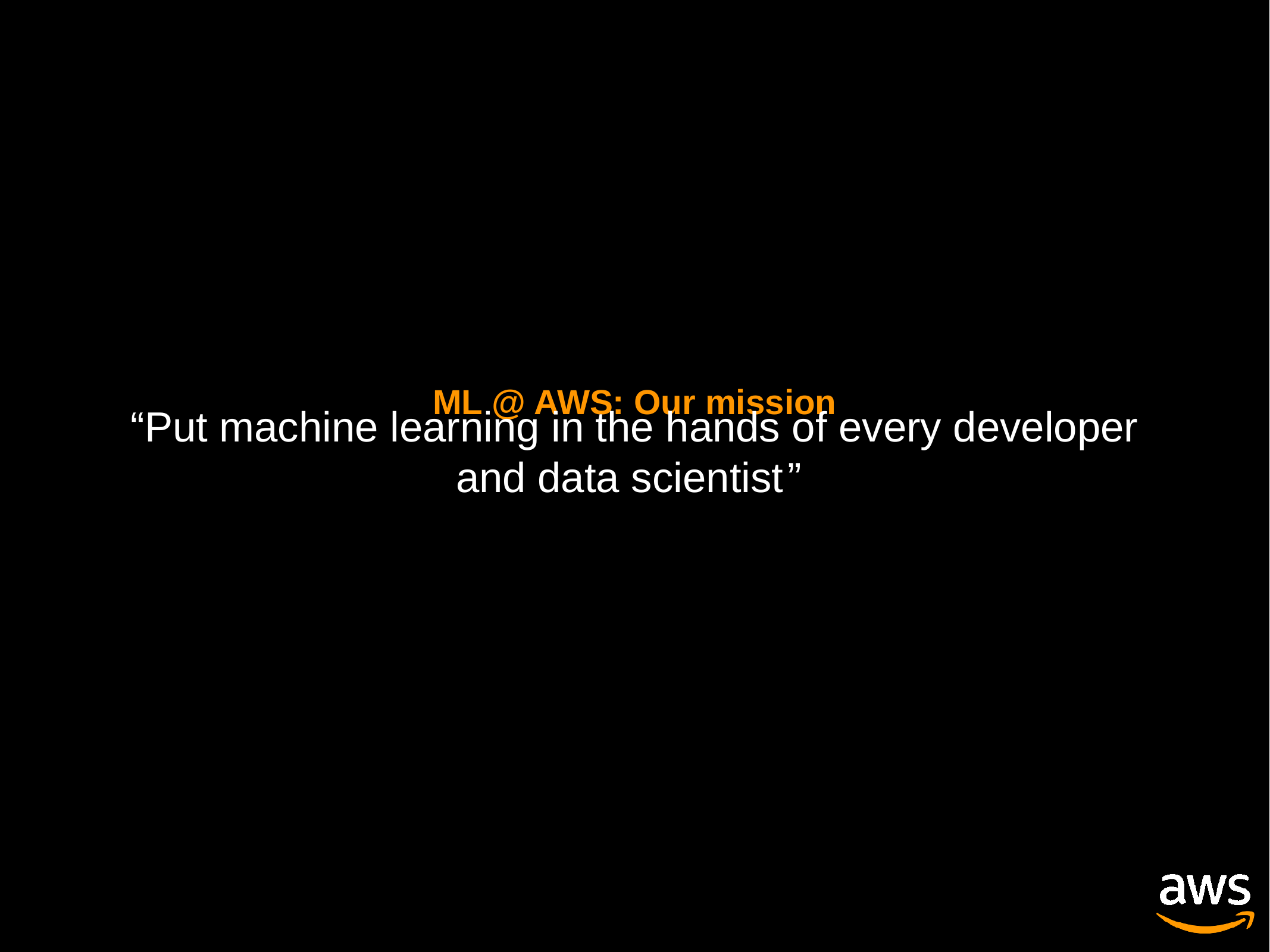

ML @ AWS: Our mission
“Put machine learning in the hands of every developer and data scientist ”